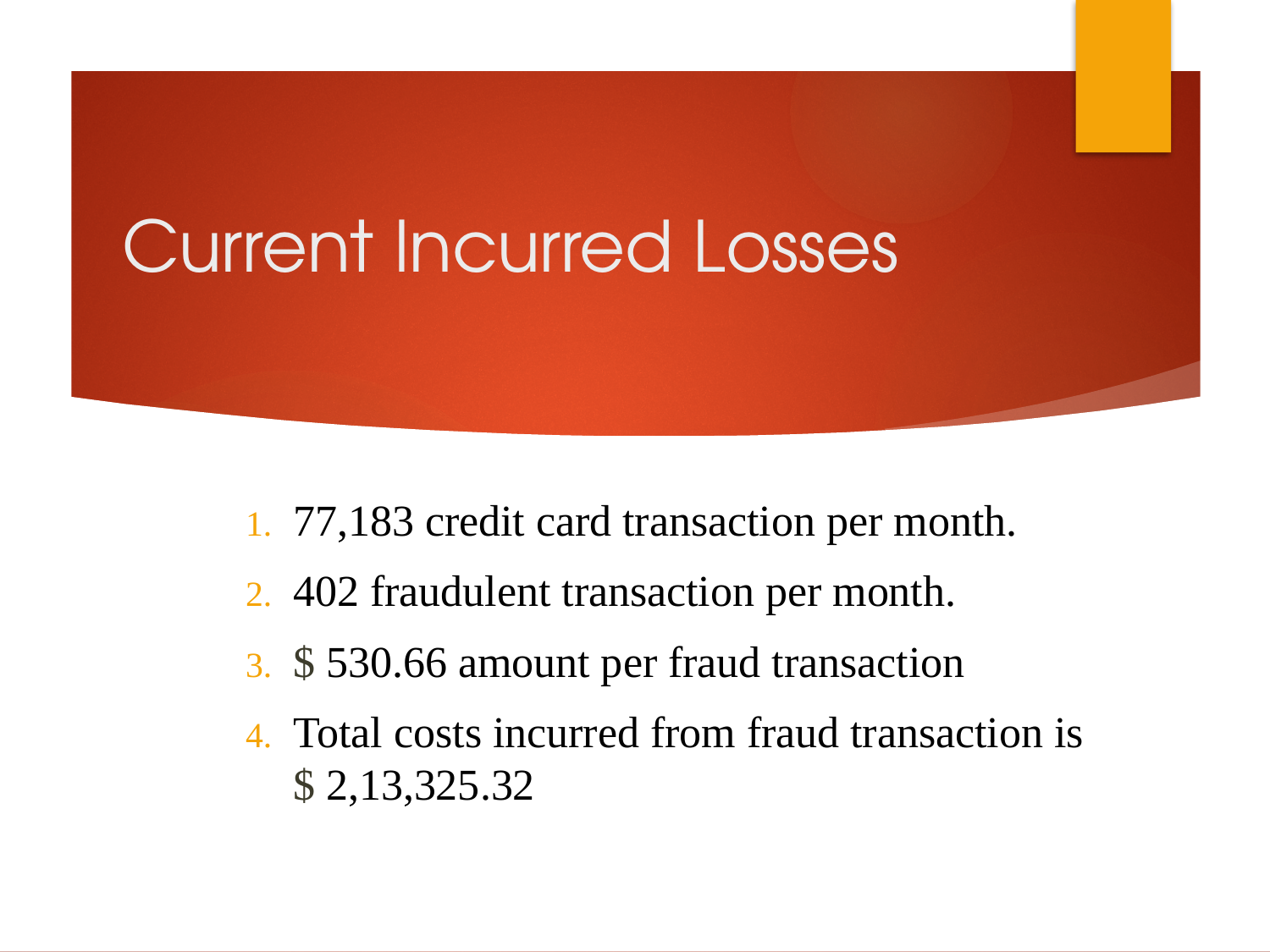

# Current Incurred Losses
77,183 credit card transaction per month.
402 fraudulent transaction per month.
$ 530.66 amount per fraud transaction
Total costs incurred from fraud transaction is $ 2,13,325.32